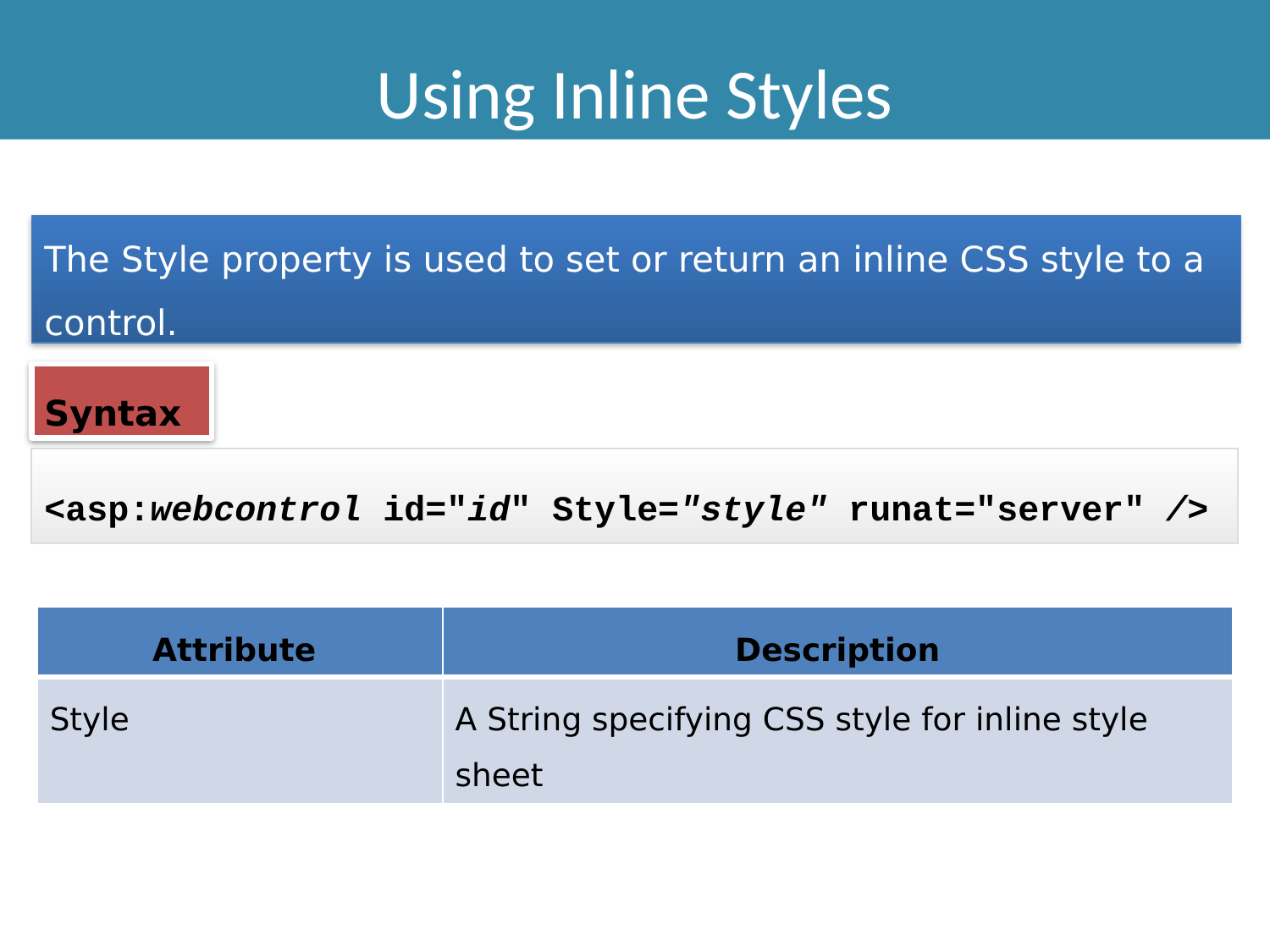

Using Inline Styles
The Style property is used to set or return an inline CSS style to a control.
Syntax
<asp:webcontrol id="id" Style="style" runat="server" />
| Attribute | Description |
| --- | --- |
| Style | A String specifying CSS style for inline style sheet |